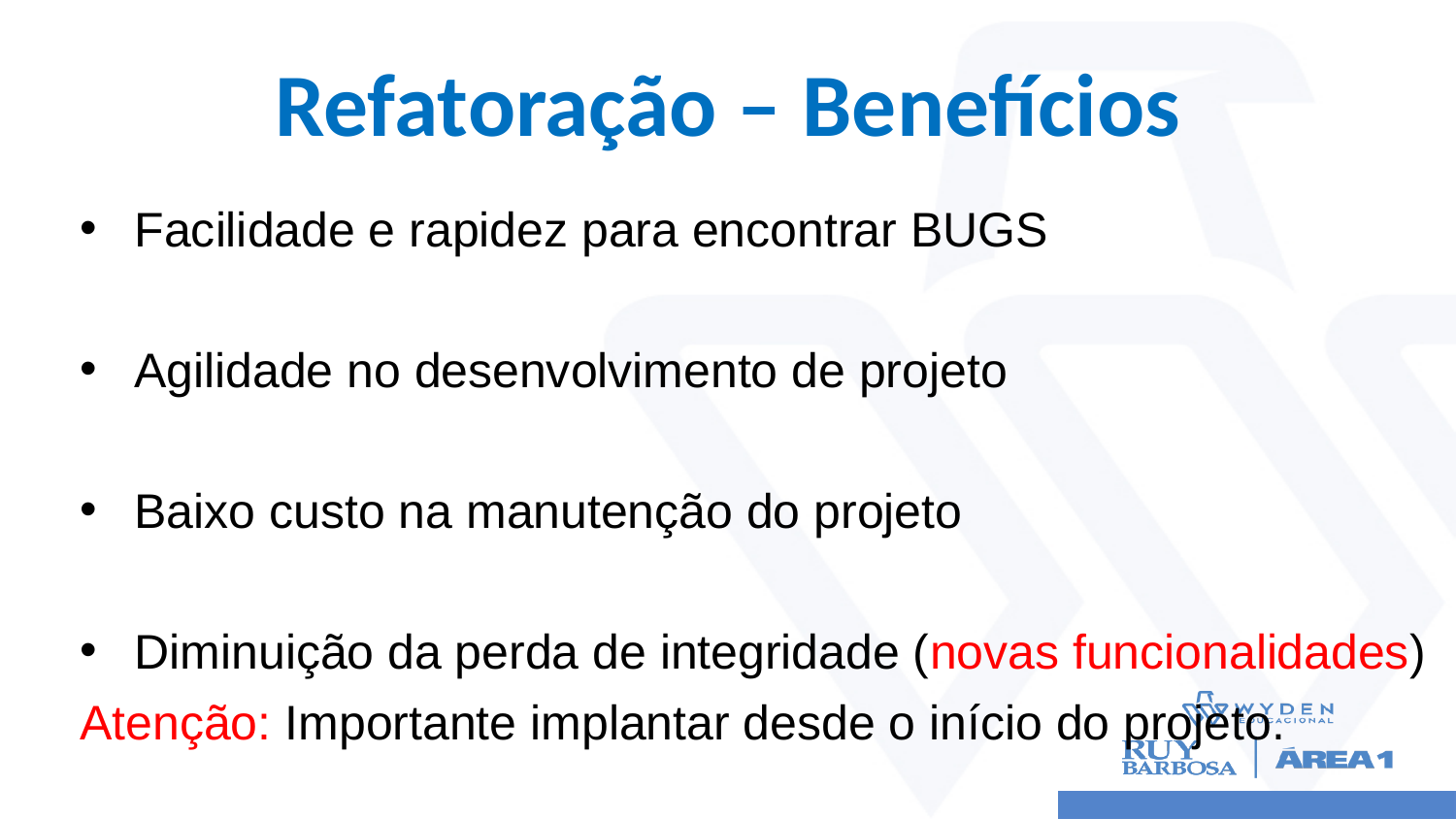

# Refatoração – Benefícios
Facilidade e rapidez para encontrar BUGS

Agilidade no desenvolvimento de projeto

Baixo custo na manutenção do projeto

Diminuição da perda de integridade (novas funcionalidades)
Atenção: Importante implantar desde o início do projeto.